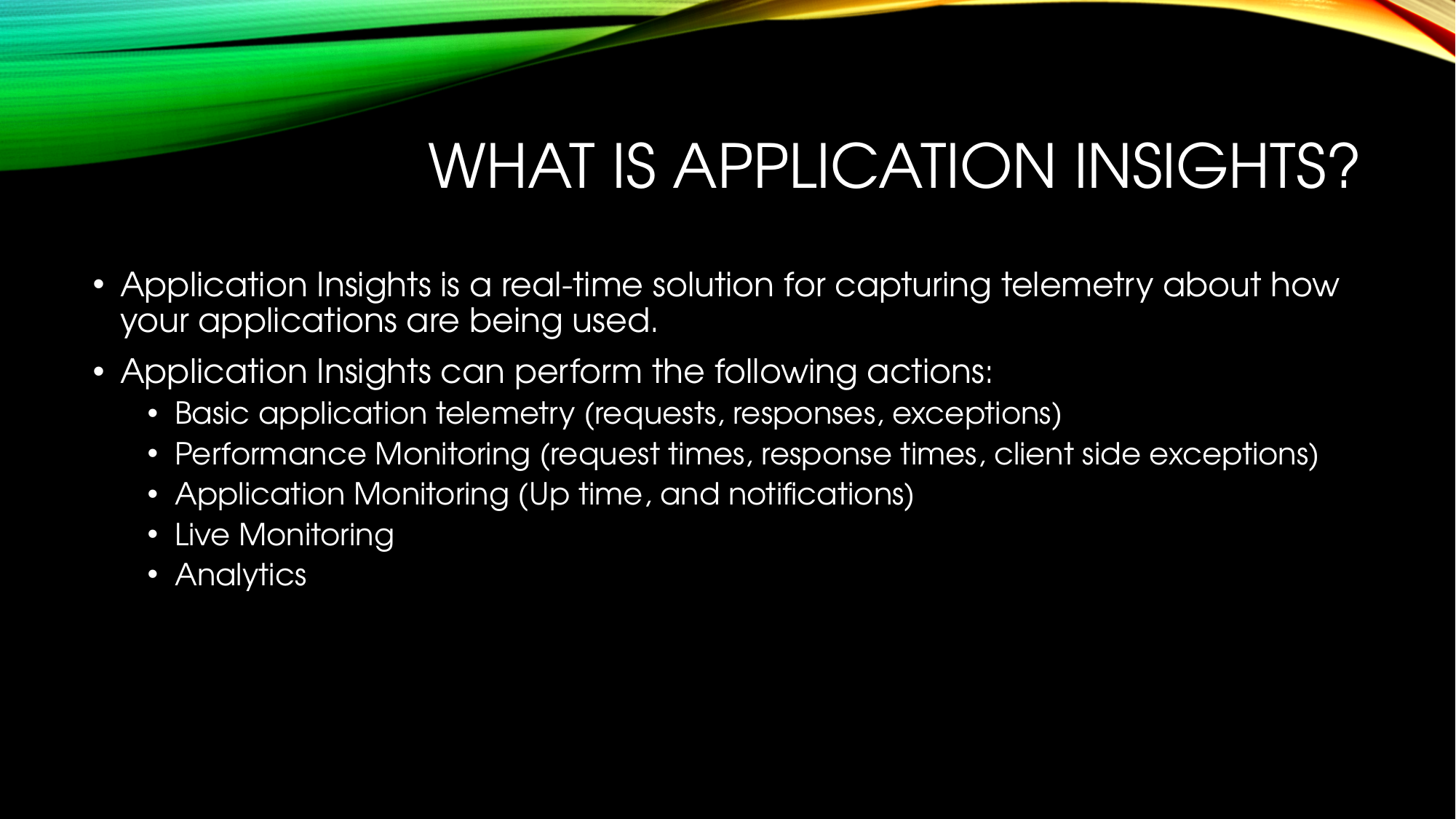

# What is Application Insights?
Application Insights is a real-time solution for capturing telemetry about how your applications are being used.
Application Insights can perform the following actions:
Basic application telemetry (requests, responses, exceptions)
Performance Monitoring (request times, response times, client side exceptions)
Application Monitoring (Up time, and notifications)
Live Monitoring
Analytics